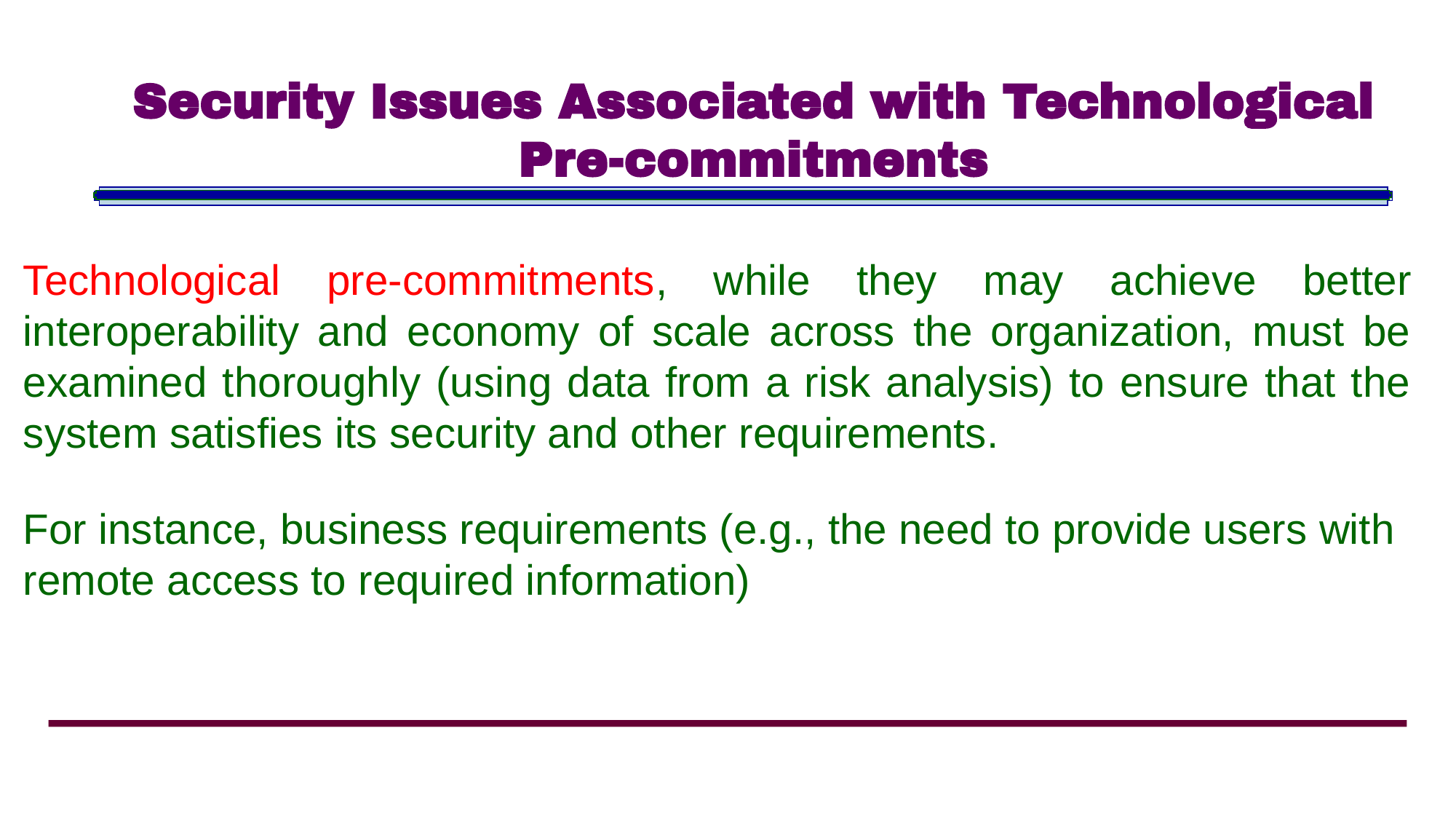

# Security Issues Associated with Technological Pre-commitments
Technological pre-commitments, while they may achieve better interoperability and economy of scale across the organization, must be examined thoroughly (using data from a risk analysis) to ensure that the system satisfies its security and other requirements.

For instance, business requirements (e.g., the need to provide users with remote access to required information)